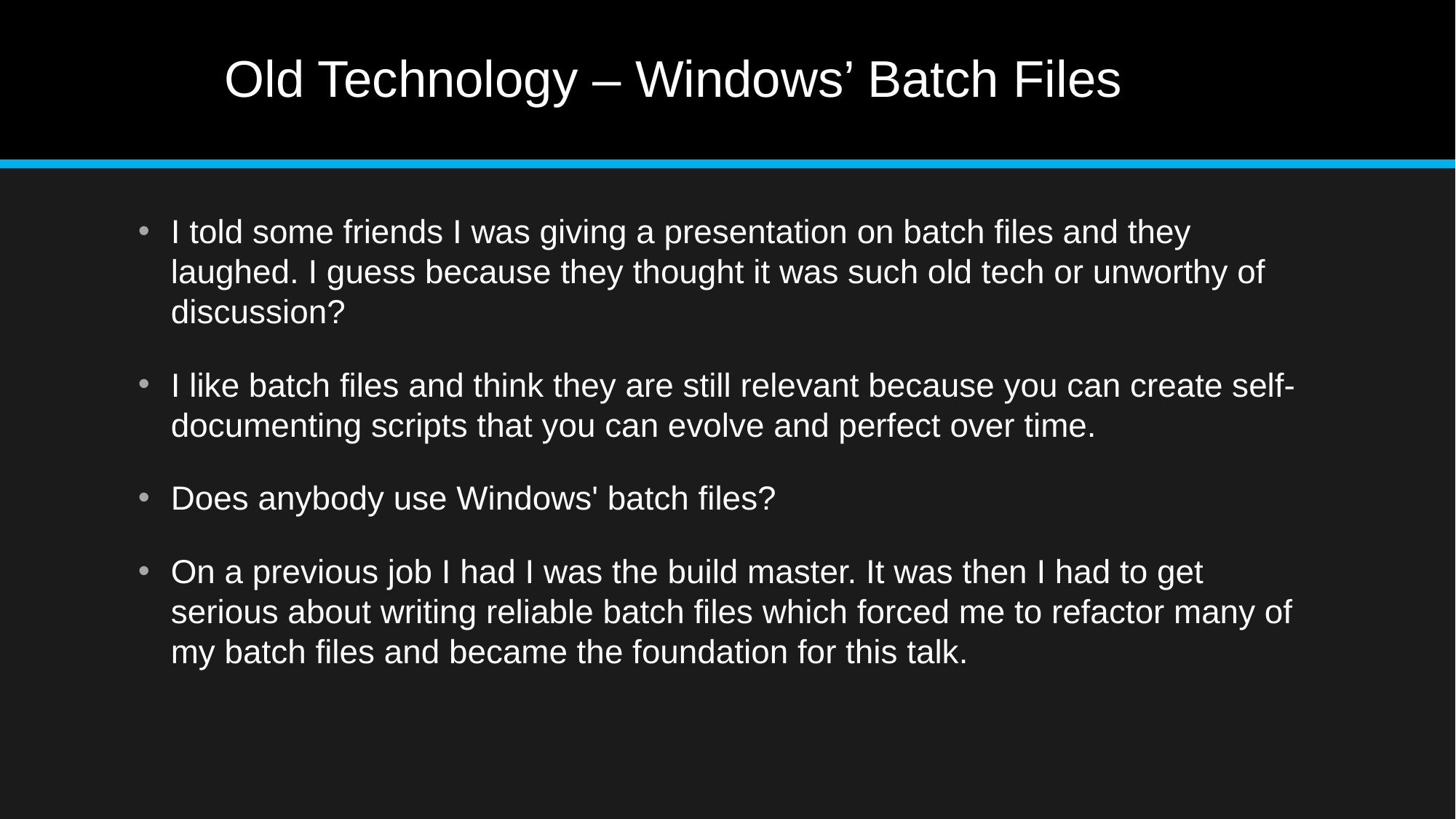

# Old Technology – Windows’ Batch Files
I told some friends I was giving a presentation on batch files and they laughed. I guess because they thought it was such old tech or unworthy of discussion?
I like batch files and think they are still relevant because you can create self-documenting scripts that you can evolve and perfect over time.
Does anybody use Windows' batch files?
On a previous job I had I was the build master. It was then I had to get serious about writing reliable batch files which forced me to refactor many of my batch files and became the foundation for this talk.